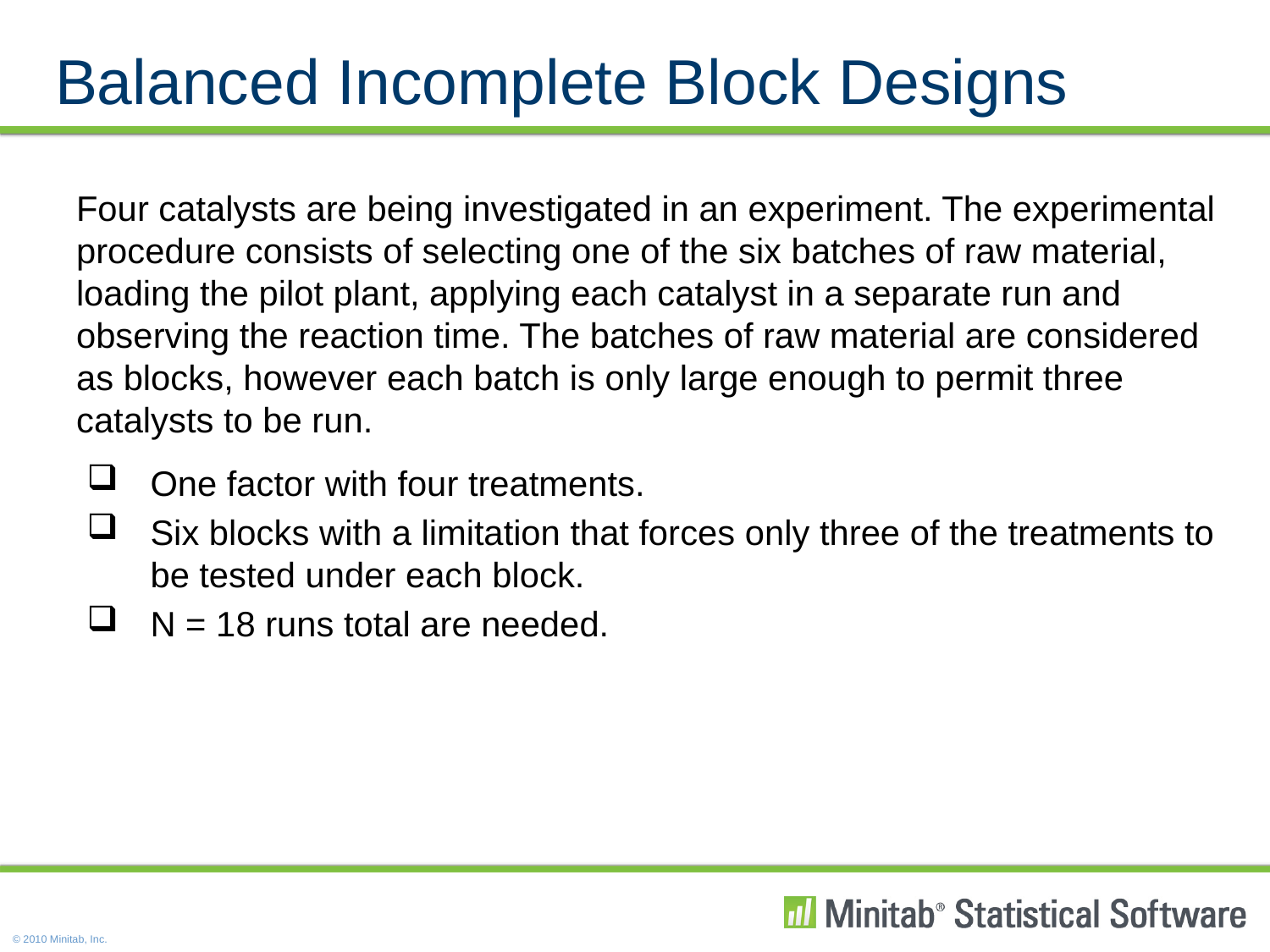

# Balanced Incomplete Block Designs
Four catalysts are being investigated in an experiment. The experimental procedure consists of selecting one of the six batches of raw material, loading the pilot plant, applying each catalyst in a separate run and observing the reaction time. The batches of raw material are considered as blocks, however each batch is only large enough to permit three catalysts to be run.
One factor with four treatments.
Six blocks with a limitation that forces only three of the treatments to be tested under each block.
N = 18 runs total are needed.